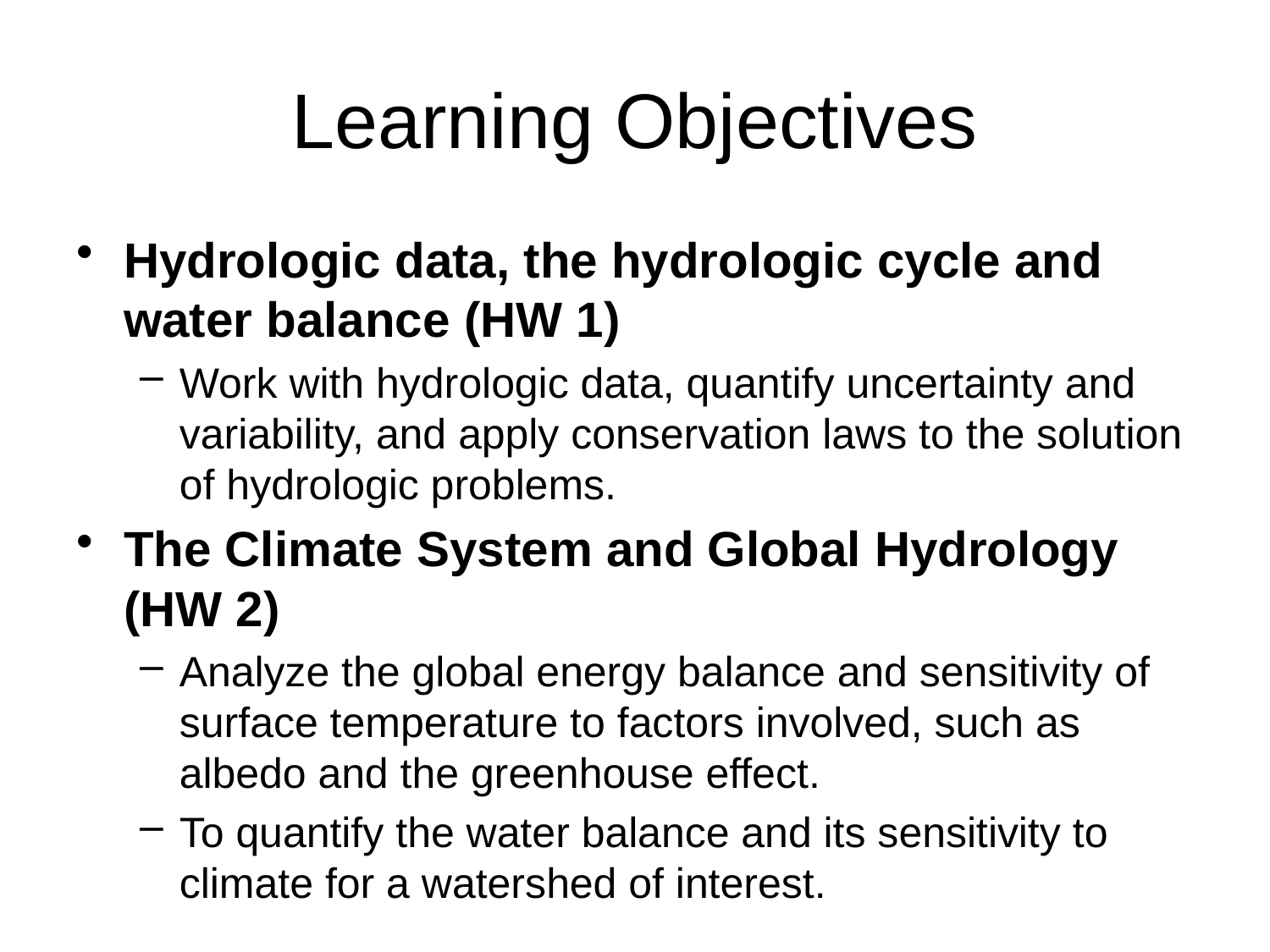

# Learning Objectives
Hydrologic data, the hydrologic cycle and water balance (HW 1)
Work with hydrologic data, quantify uncertainty and variability, and apply conservation laws to the solution of hydrologic problems.
The Climate System and Global Hydrology (HW 2)
Analyze the global energy balance and sensitivity of surface temperature to factors involved, such as albedo and the greenhouse effect.
To quantify the water balance and its sensitivity to climate for a watershed of interest.